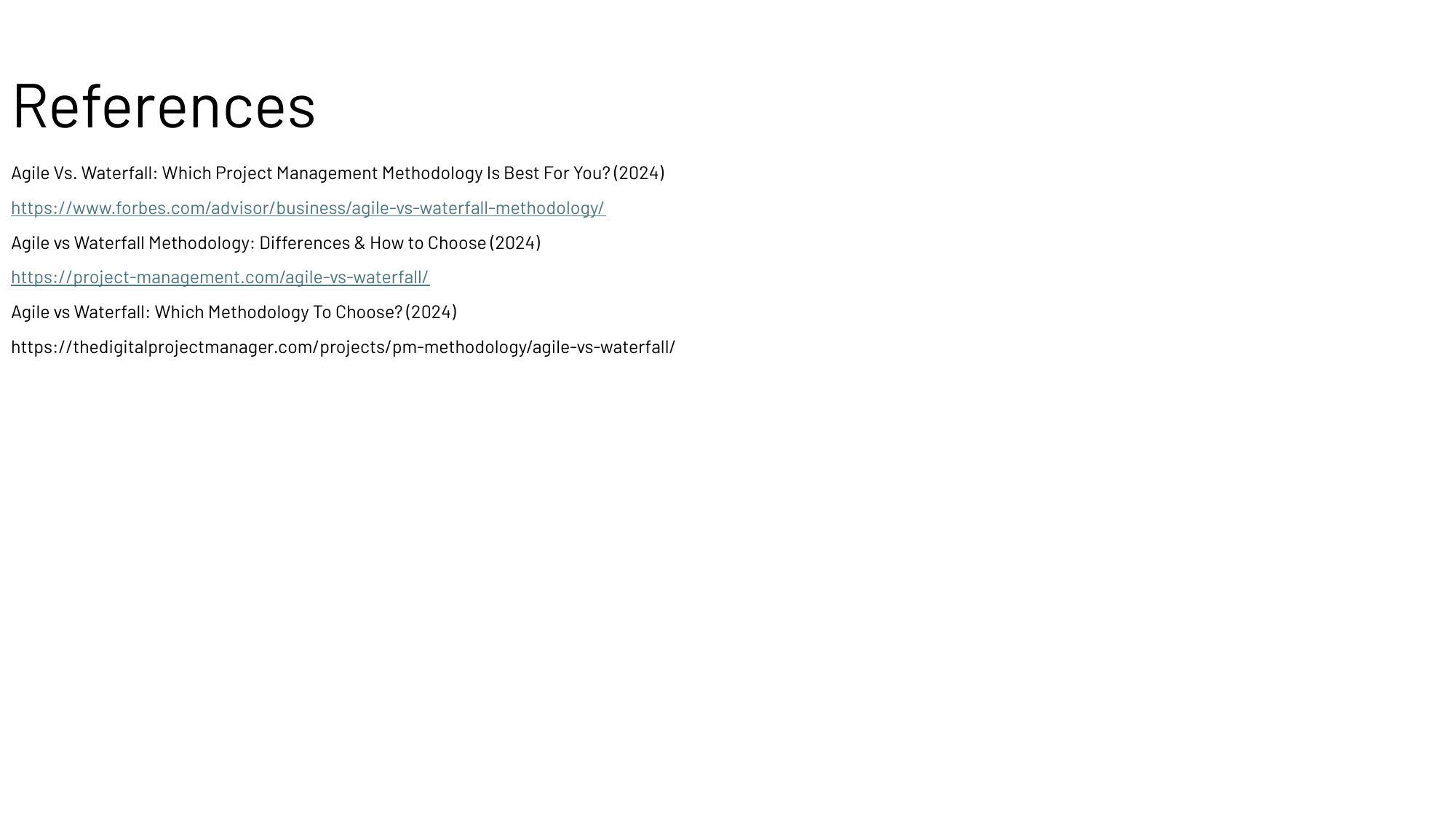

# References
Agile Vs. Waterfall: Which Project Management Methodology Is Best For You? (2024)
https://www.forbes.com/advisor/business/agile-vs-waterfall-methodology/
Agile vs Waterfall Methodology: Differences & How to Choose (2024)
https://project-management.com/agile-vs-waterfall/
Agile vs Waterfall: Which Methodology To Choose? (2024)
https://thedigitalprojectmanager.com/projects/pm-methodology/agile-vs-waterfall/